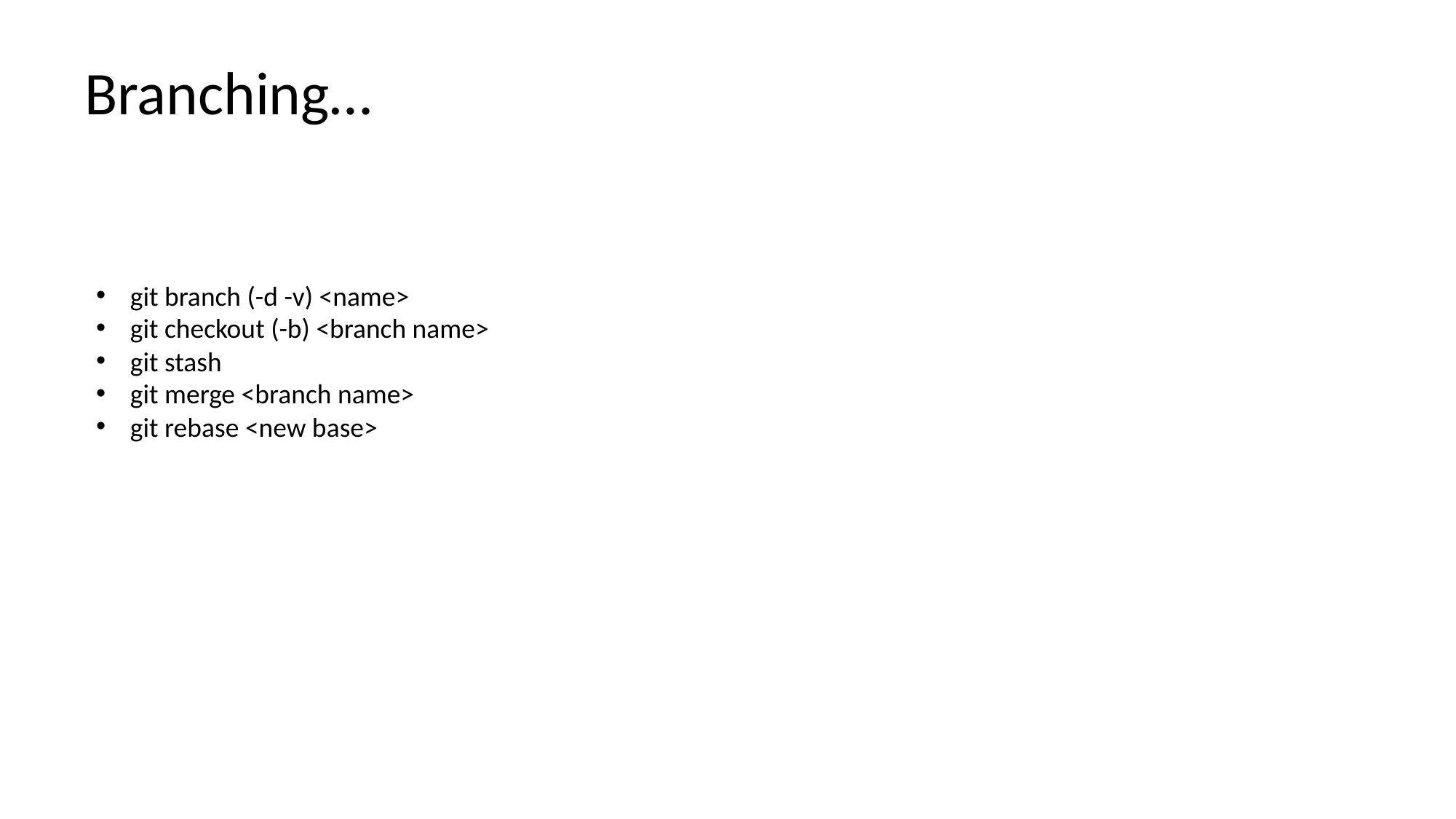

Branching…
git branch (-d -v) <name>
git checkout (-b) <branch name>
git stash
git merge <branch name>
git rebase <new base>